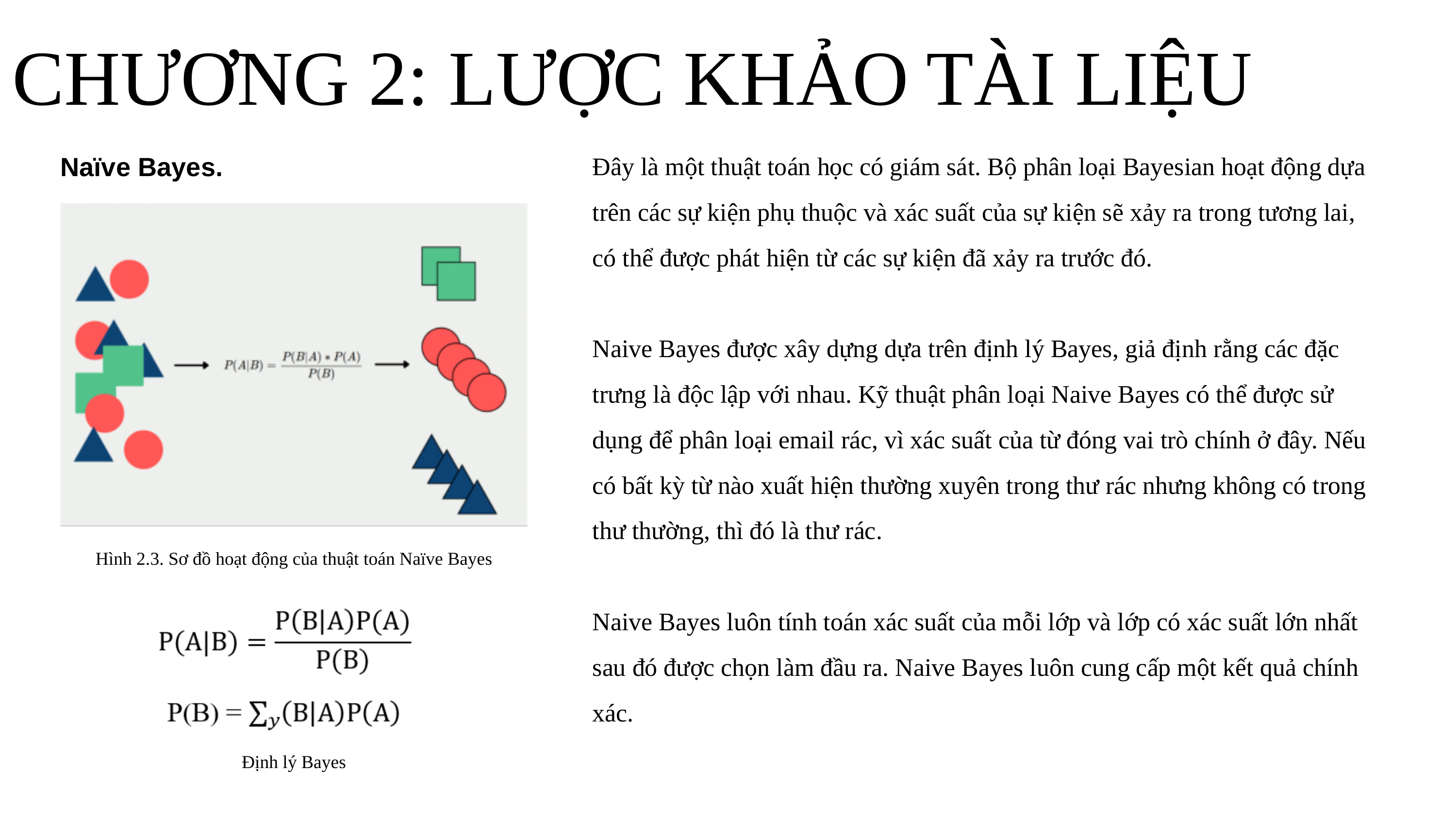

CHƯƠNG 2: LƯỢC KHẢO TÀI LIỆU
Naïve Bayes.
Đây là một thuật toán học có giám sát. Bộ phân loại Bayesian hoạt động dựa trên các sự kiện phụ thuộc và xác suất của sự kiện sẽ xảy ra trong tương lai, có thể được phát hiện từ các sự kiện đã xảy ra trước đó.

Naive Bayes được xây dựng dựa trên định lý Bayes, giả định rằng các đặc trưng là độc lập với nhau. Kỹ thuật phân loại Naive Bayes có thể được sử dụng để phân loại email rác, vì xác suất của từ đóng vai trò chính ở đây. Nếu có bất kỳ từ nào xuất hiện thường xuyên trong thư rác nhưng không có trong thư thường, thì đó là thư rác.

Naive Bayes luôn tính toán xác suất của mỗi lớp và lớp có xác suất lớn nhất sau đó được chọn làm đầu ra. Naive Bayes luôn cung cấp một kết quả chính xác.

Hình 2.3. Sơ đồ hoạt động của thuật toán Naïve Bayes

Định lý Bayes